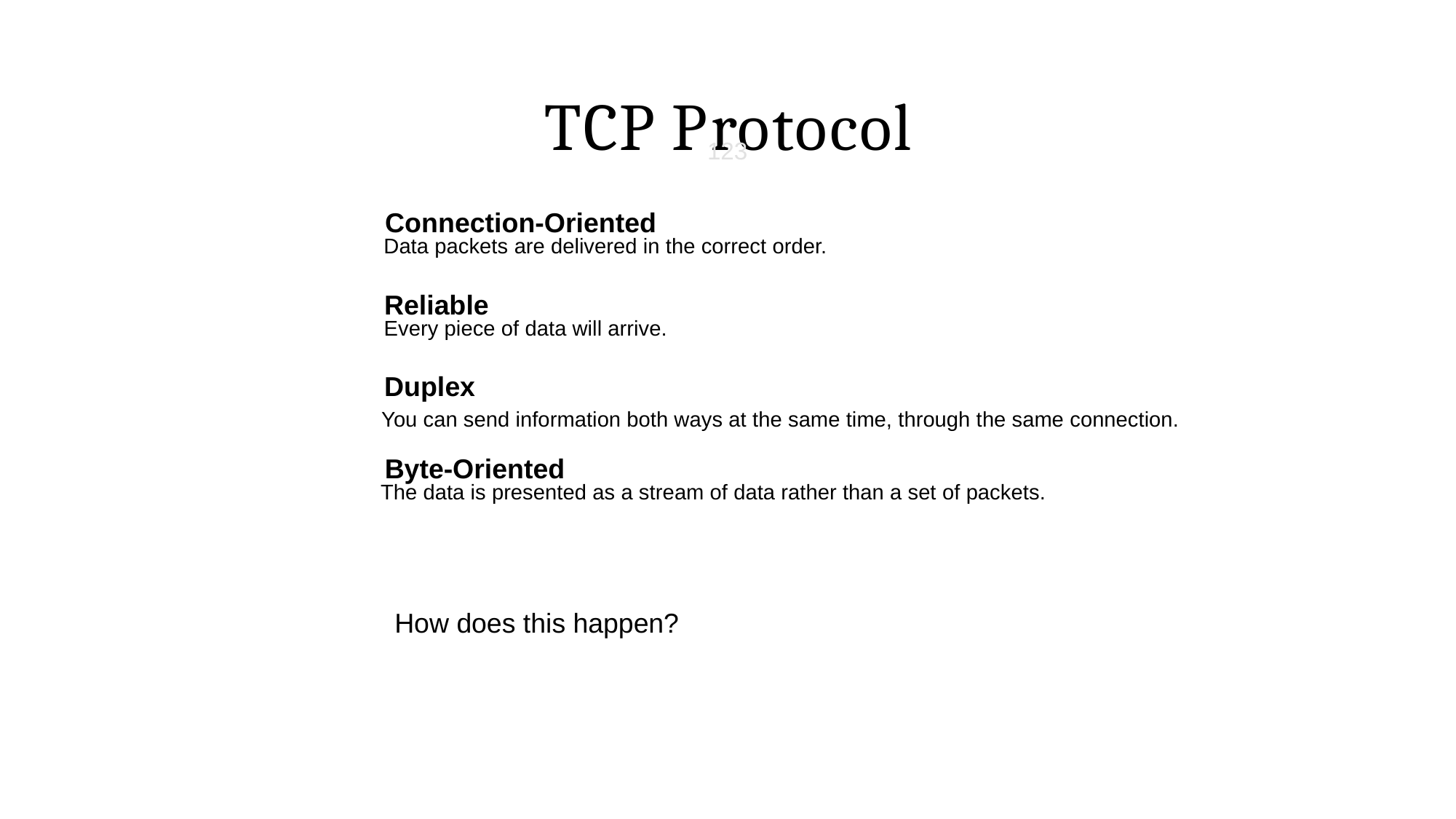

TCP Protocol
123
Connection-Oriented
Data packets are delivered in the correct order.
Reliable
Every piece of data will arrive.
Duplex
You can send information both ways at the same time, through the same connection.
Byte-Oriented
The data is presented as a stream of data rather than a set of packets.
How does this happen?
April 30, 2008
Copyright Mark Goetsch